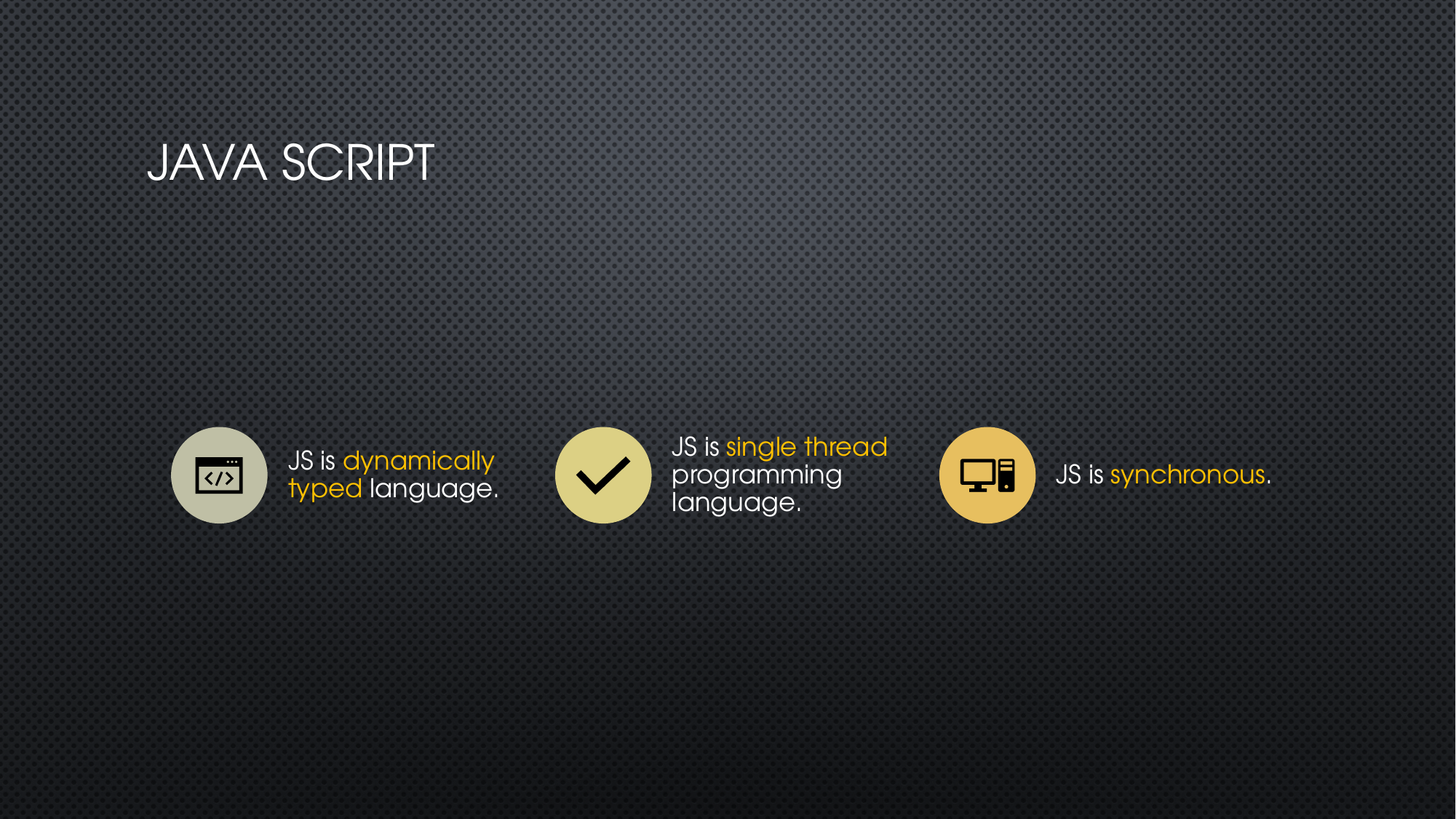

# Java script
JS is dynamically typed language.
JS is single thread programming language.
JS is synchronous.